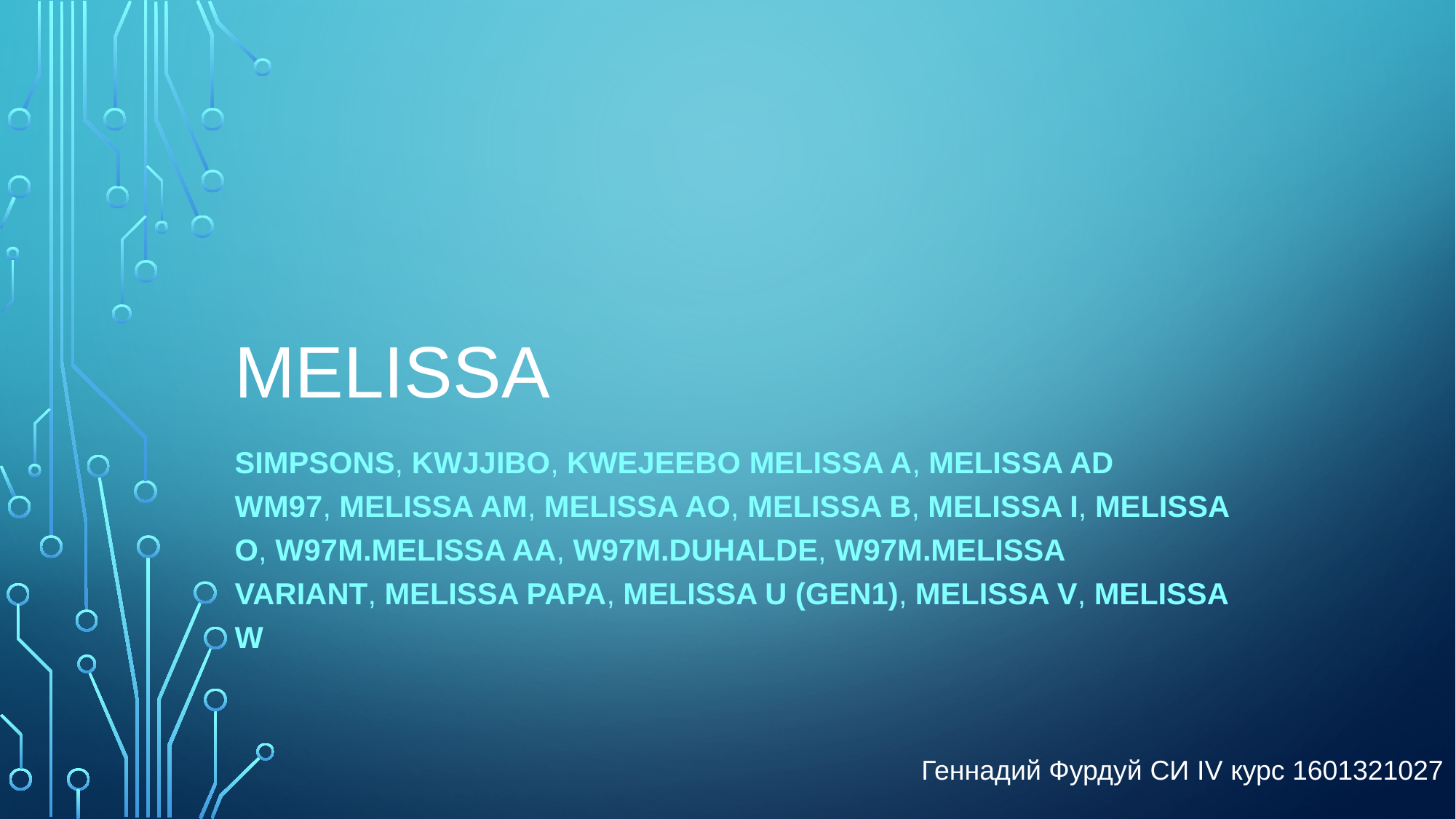

# Melissa
Simpsons, Kwjjibo, Kwejeebo Melissa A, Melissa AD WM97, Melissa AM, Melissa AO, Melissa B, Melissa I, Melissa O, W97M.Melissa AA, W97M.Duhalde, W97M.Melissa Variant, Melissa Papa, Melissa U (gen1), Melissa V, Melissa W
Геннадий Фурдуй СИ IV курс 1601321027